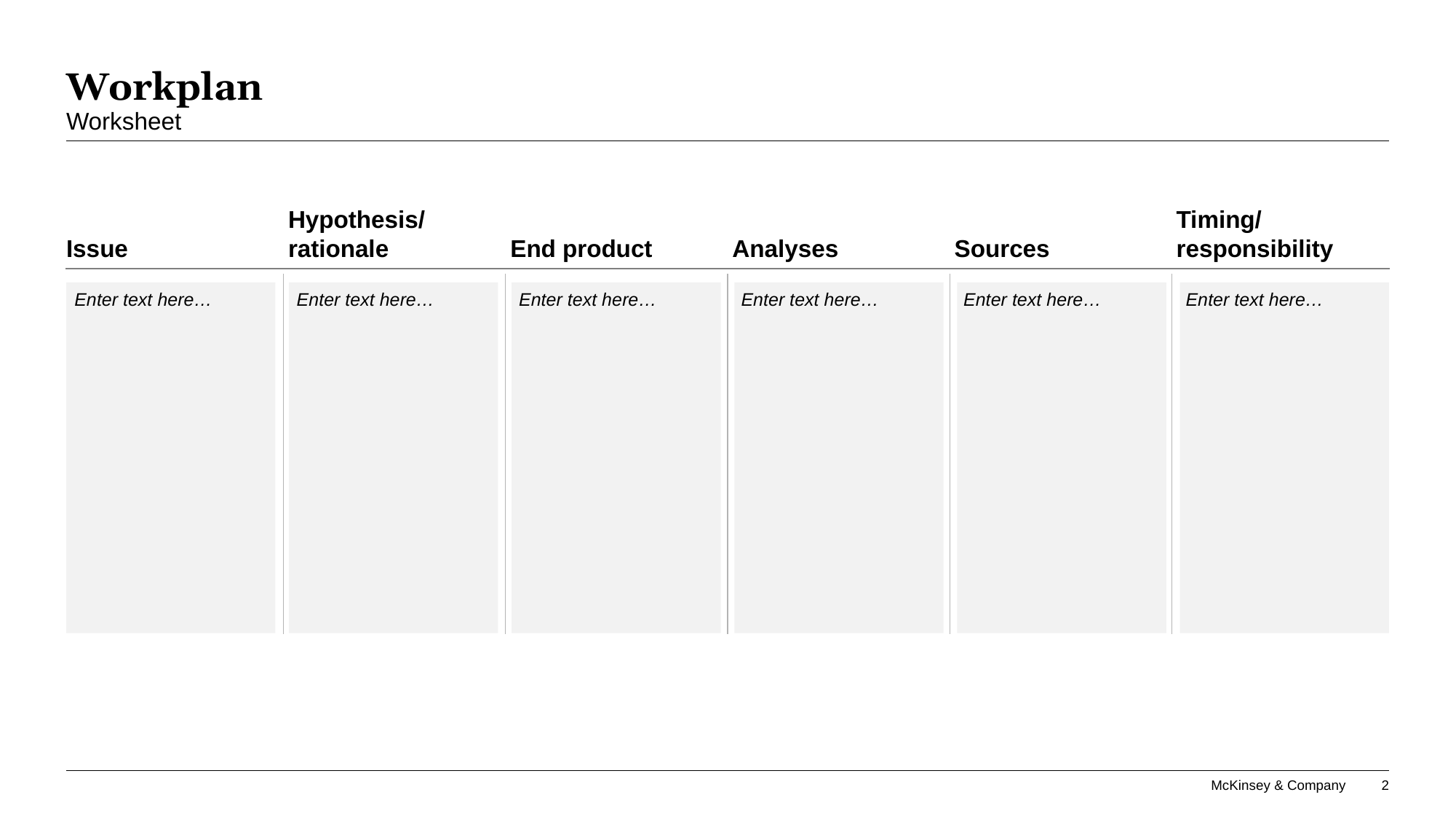

# Workplan
Worksheet
Enter text here…
Enter text here…
Enter text here…
Enter text here…
Enter text here…
Enter text here…